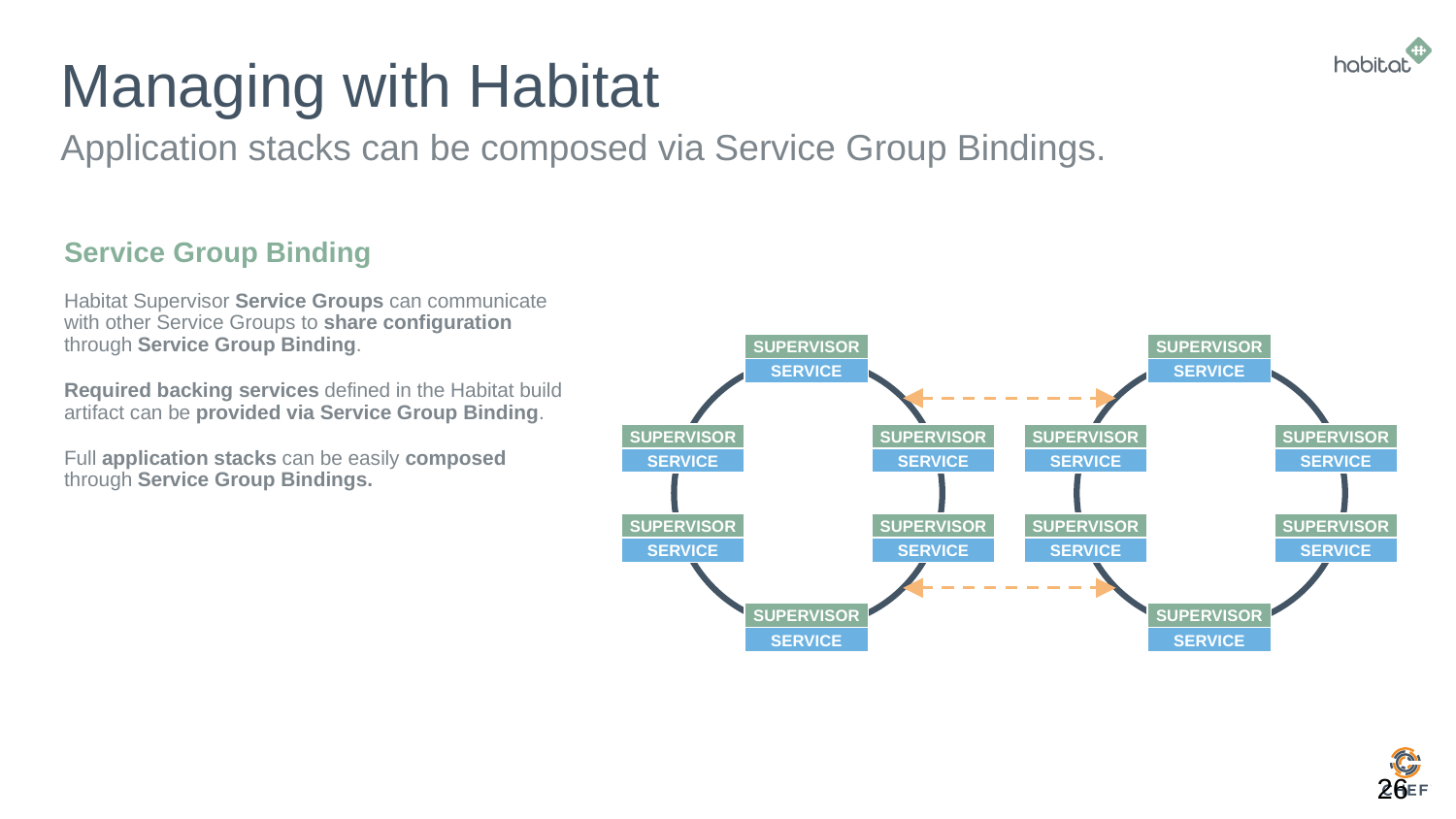

# Managing with Habitat
Application stacks can be composed via Service Group Bindings.
Service Group Binding
Habitat Supervisor Service Groups can communicate  with other Service Groups to share configuration through Service Group Binding.
Required backing services defined in the Habitat build artifact can be provided via Service Group Binding.
Full application stacks can be easily composed through Service Group Bindings.

SUPERVISOR
SERVICE

SUPERVISOR
SERVICE

SUPERVISOR
SERVICE

SUPERVISOR
SERVICE

SUPERVISOR
SERVICE

SUPERVISOR
SERVICE

SUPERVISOR
SERVICE

SUPERVISOR
SERVICE

SUPERVISOR
SERVICE

SUPERVISOR
SERVICE

SUPERVISOR
SERVICE

SUPERVISOR
SERVICE
26